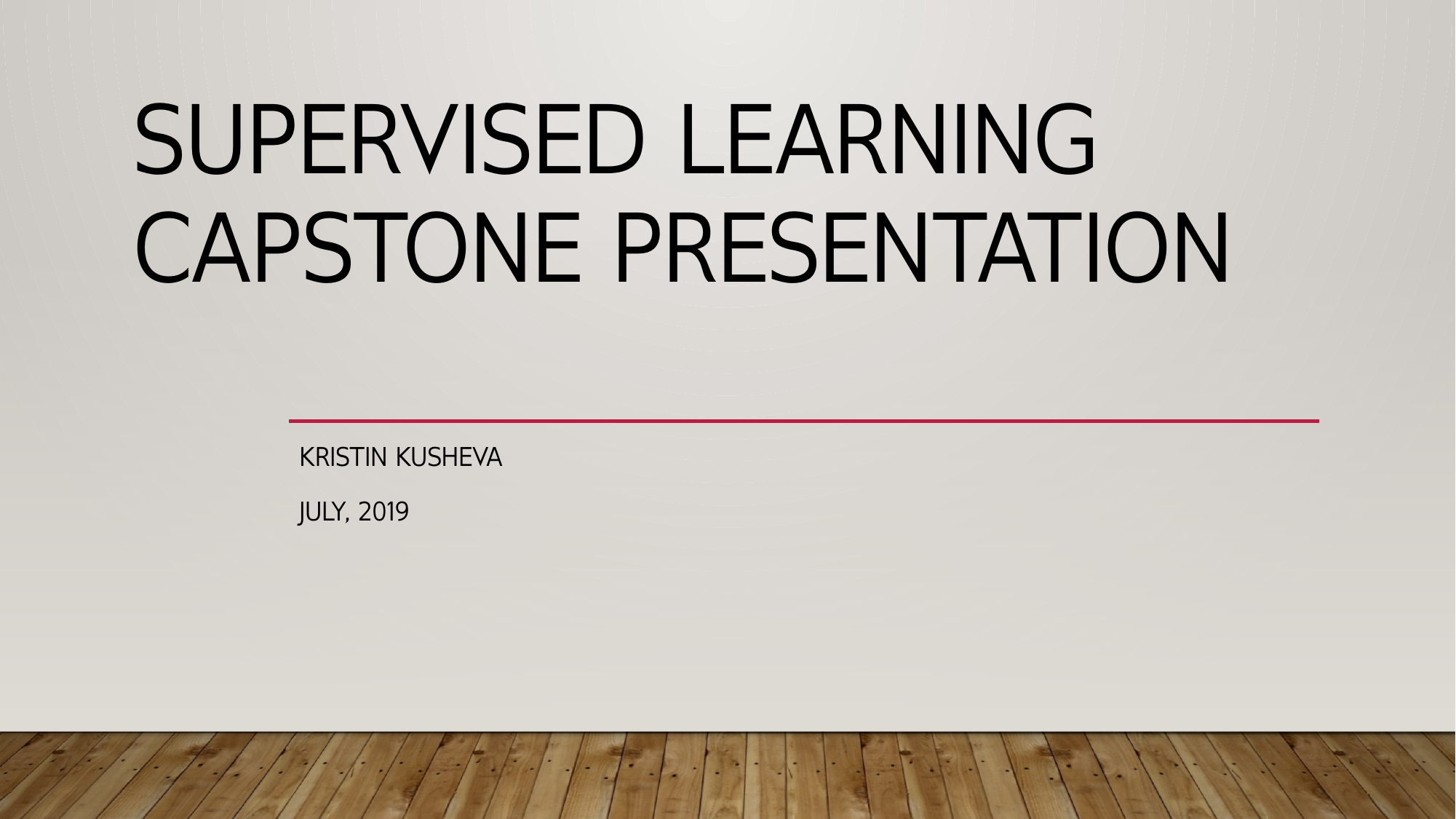

# Supervised Learning capstone presentation
Kristin Kusheva
July, 2019